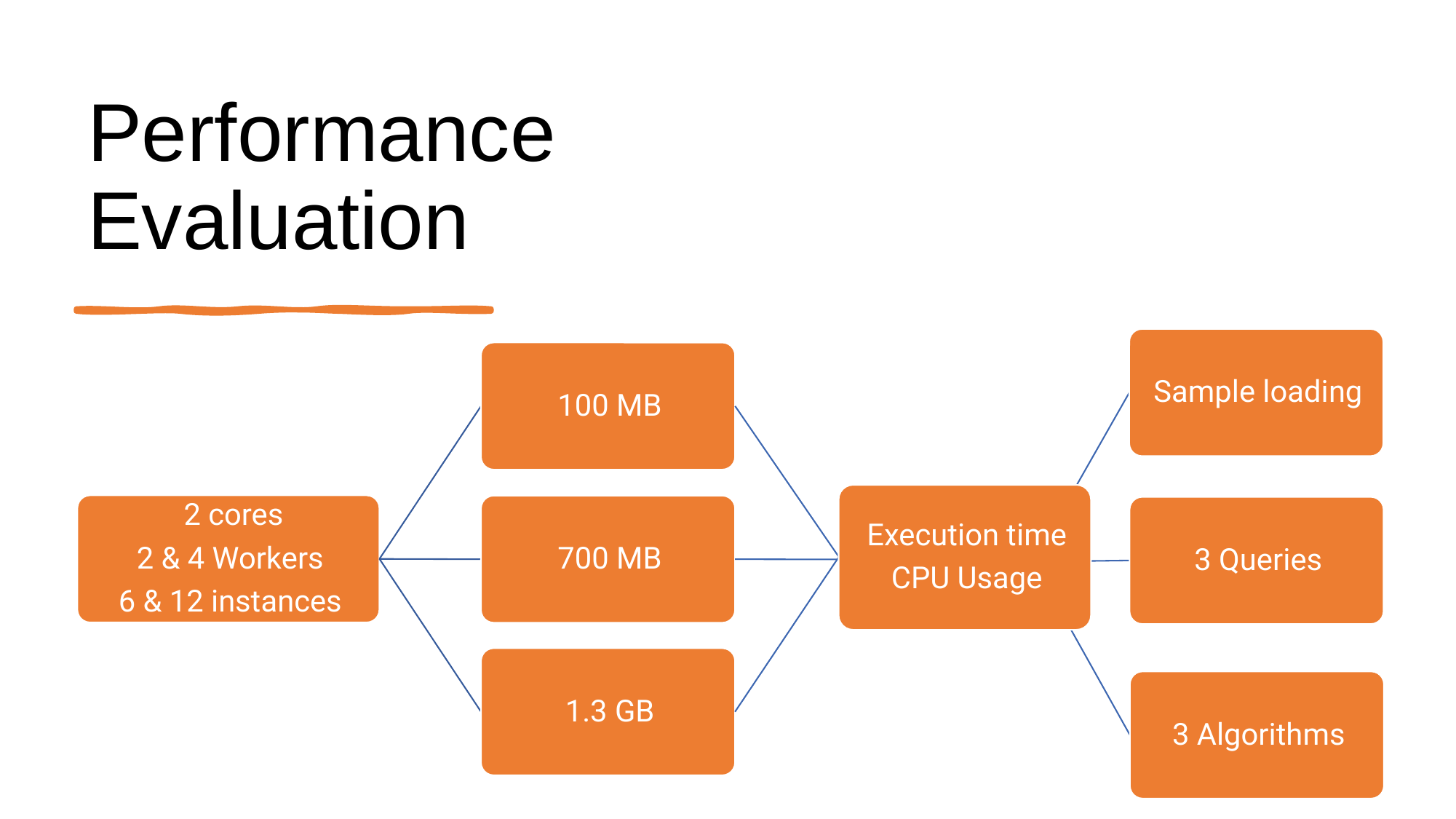

# Performance Evaluation
 2 cores
2 & 4 Workers
6 & 12 instances

100 MB

-Execution time;
- CPU Usage;

Sample loading

3 Queries

3 Algorithms

700 MB

1.3 GB

Execution time
CPU Usage